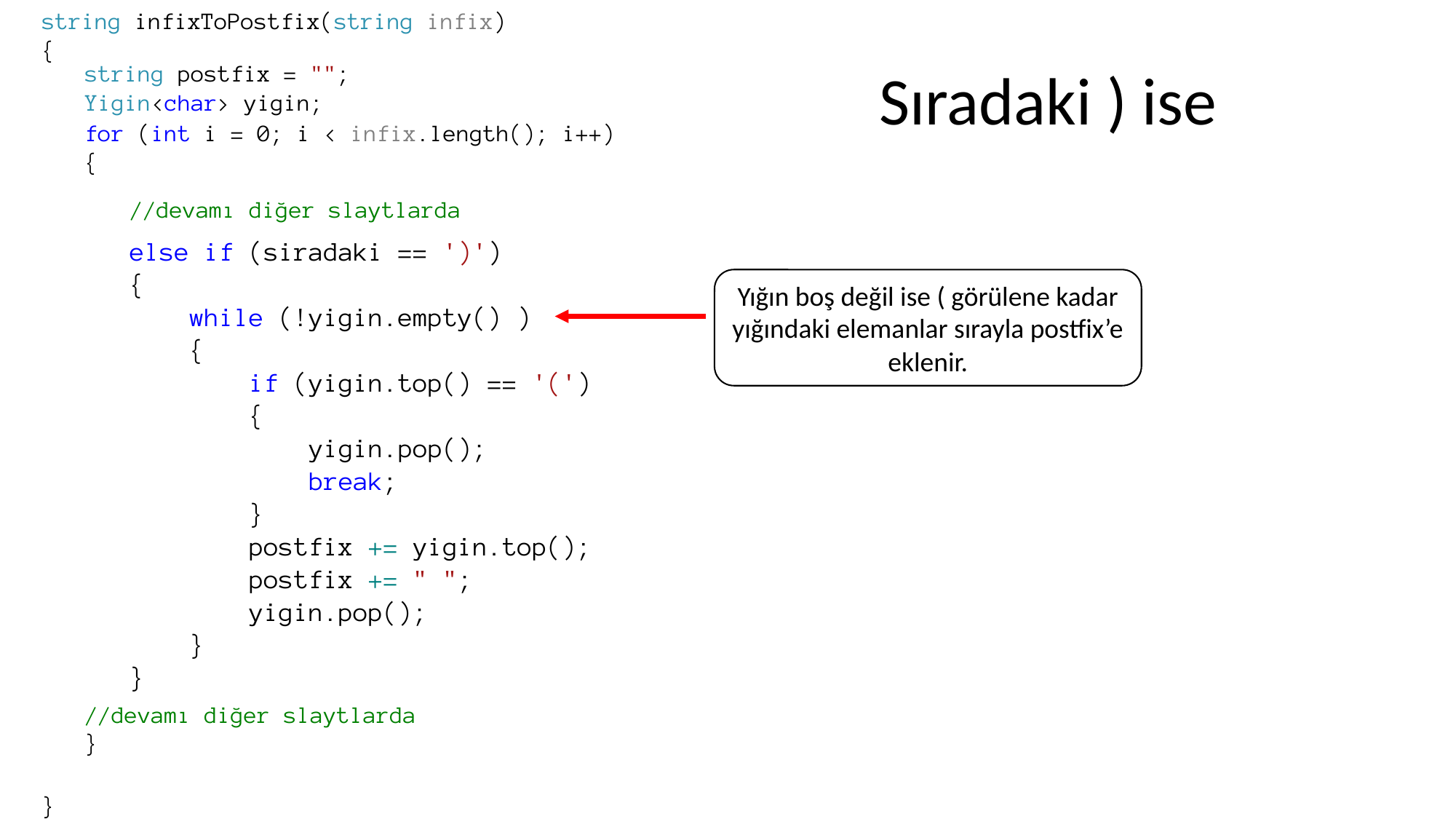

string infixToPostfix(string infix)
{

}
# Sıradaki ) ise
string postfix = "";
Yigin<char> yigin;
for (int i = 0; i < infix.length(); i++)
{

//devamı diğer slaytlarda
}
//devamı diğer slaytlarda
else if (siradaki == ')')
{
    while (!yigin.empty() )
    {
        if (yigin.top() == '(')
        {
            yigin.pop();
            break;
        }
        postfix += yigin.top();
        postfix += " ";
        yigin.pop();
    }
}
Yığın boş değil ise ( görülene kadar yığındaki elemanlar sırayla postfix’e eklenir.